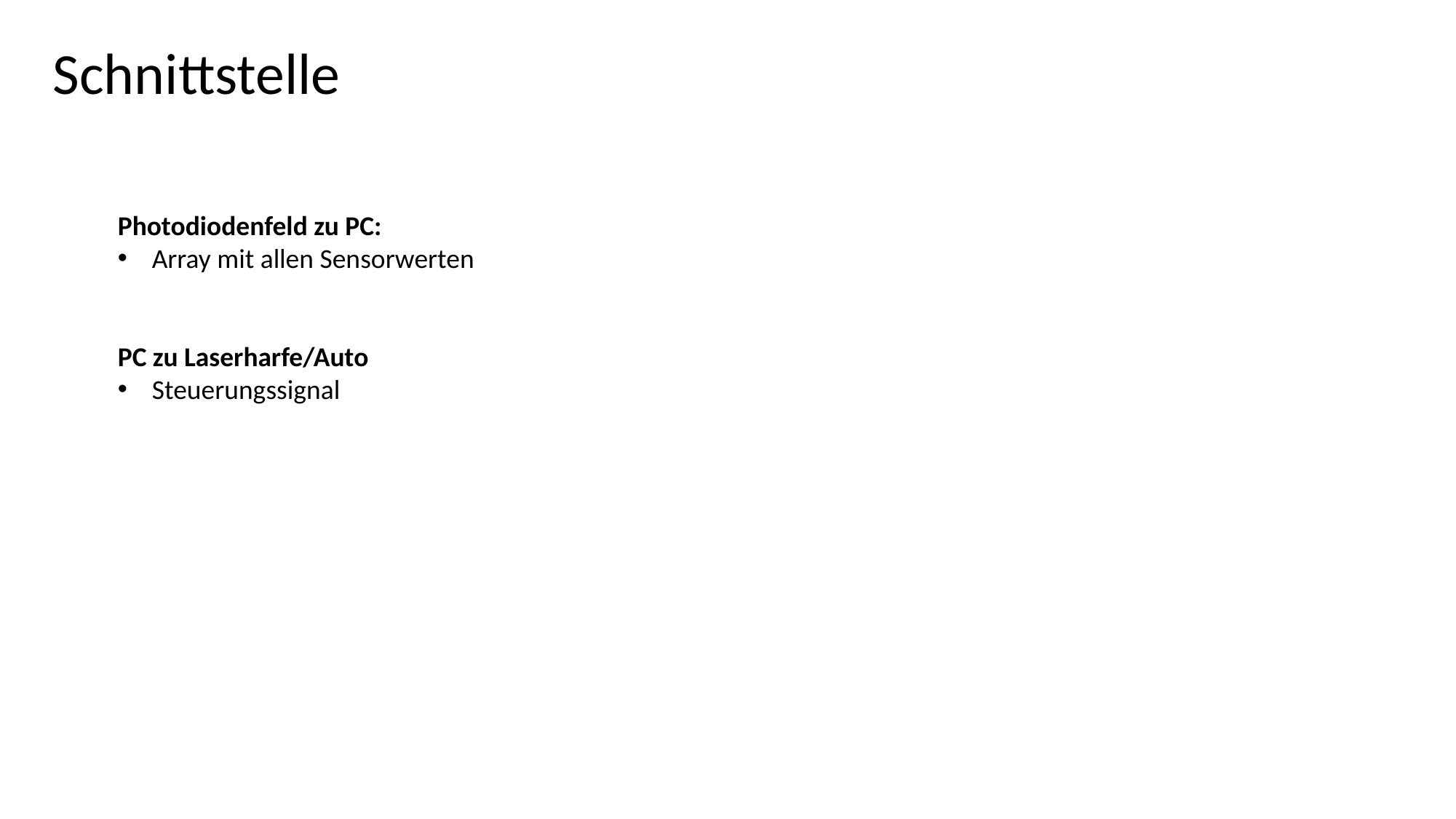

# Schnittstelle
Photodiodenfeld zu PC:
Array mit allen Sensorwerten

PC zu Laserharfe/Auto
Steuerungssignal